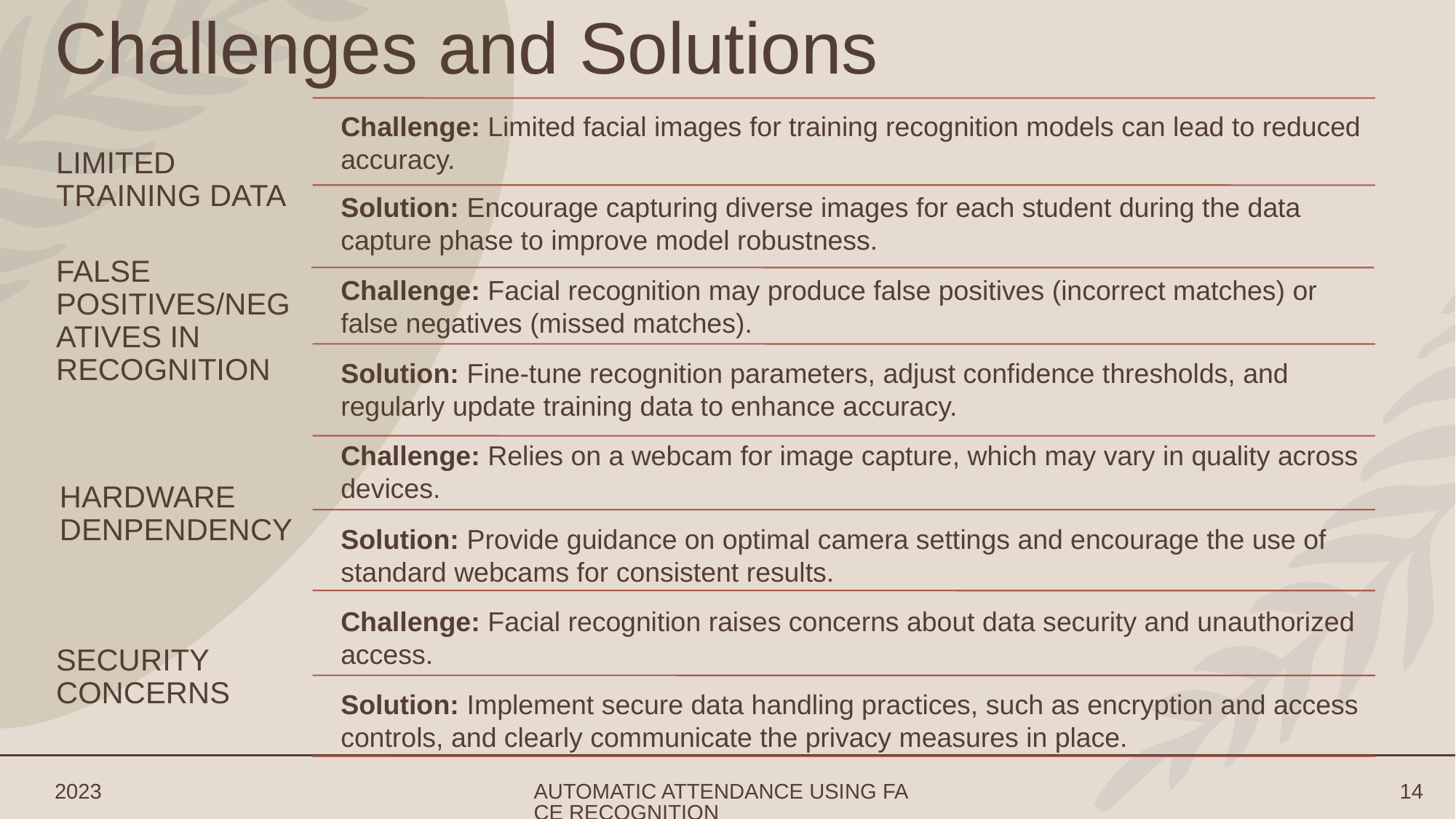

# Challenges and Solutions
LIMITED TRAINING DATA
Challenge: Limited facial images for training recognition models can lead to reduced accuracy.
Solution: Encourage capturing diverse images for each student during the data capture phase to improve model robustness.
FALSE POSITIVES/NEGATIVES IN RECOGNITION
Challenge: Facial recognition may produce false positives (incorrect matches) or false negatives (missed matches).
Solution: Fine-tune recognition parameters, adjust confidence thresholds, and regularly update training data to enhance accuracy.
HARDWARE DENPENDENCY
Challenge: Relies on a webcam for image capture, which may vary in quality across devices.
Solution: Provide guidance on optimal camera settings and encourage the use of standard webcams for consistent results.
SECURITY CONCERNS
Challenge: Facial recognition raises concerns about data security and unauthorized access.
Solution: Implement secure data handling practices, such as encryption and access controls, and clearly communicate the privacy measures in place.

2023
AUTOMATIC ATTENDANCE USING FACE RECOGNITION
14